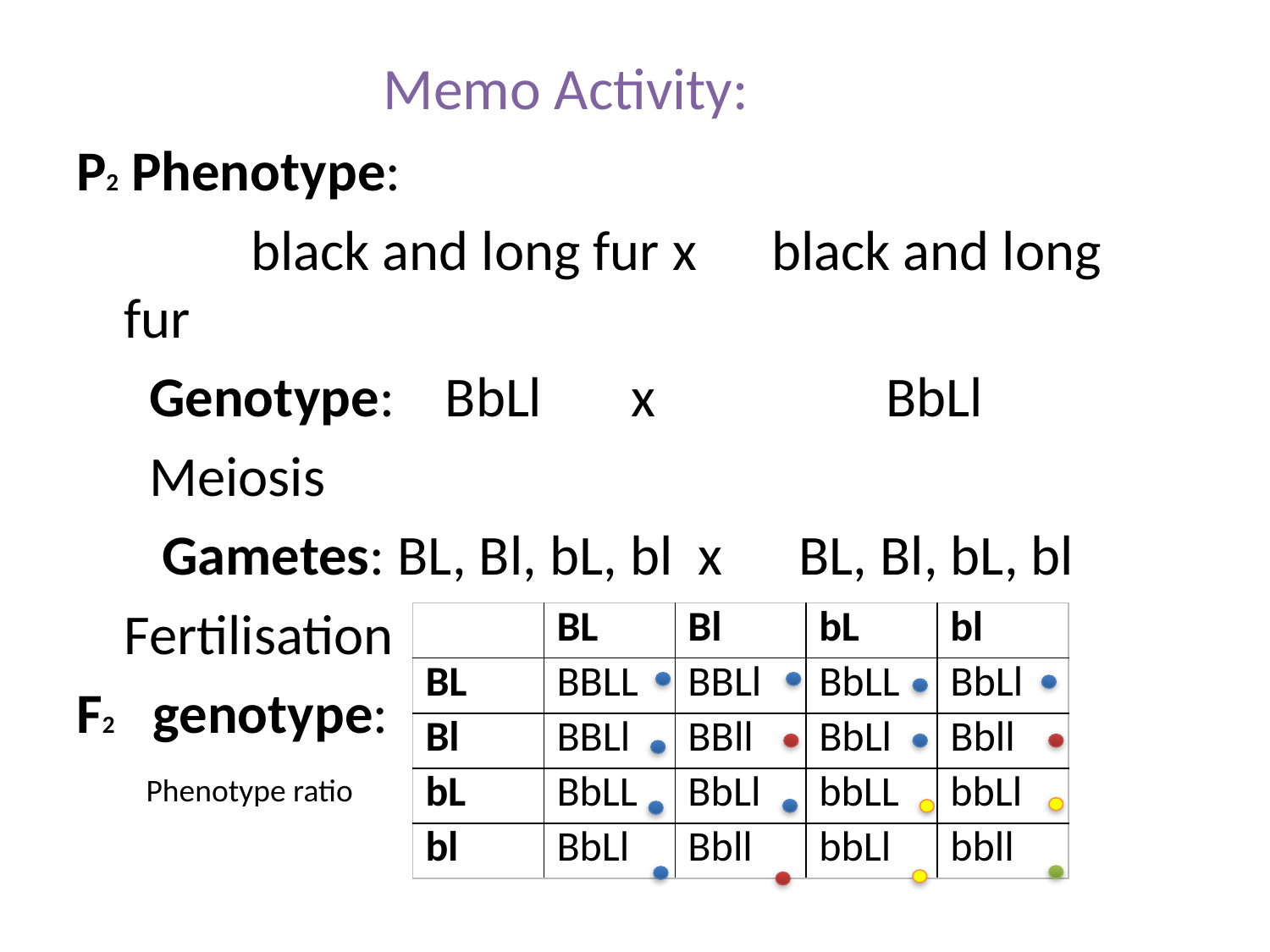

# Memo Activity:
P2 Phenotype:
		black and long fur x	 black and long fur
	  Genotype:    BbLl       x	       	BbLl
	  Meiosis
	   Gametes: BL, Bl, bL, bl  x      BL, Bl, bL, bl
	Fertilisation
F2   genotype:

|  | BL | Bl | bL | bl |
| --- | --- | --- | --- | --- |
| BL | BBLL | BBLl | BbLL | BbLl |
| Bl | BBLl | BBll | BbLl | Bbll |
| bL | BbLL | BbLl | bbLL | bbLl |
| bl | BbLl | Bbll | bbLl | bbll |

Phenotype ratio